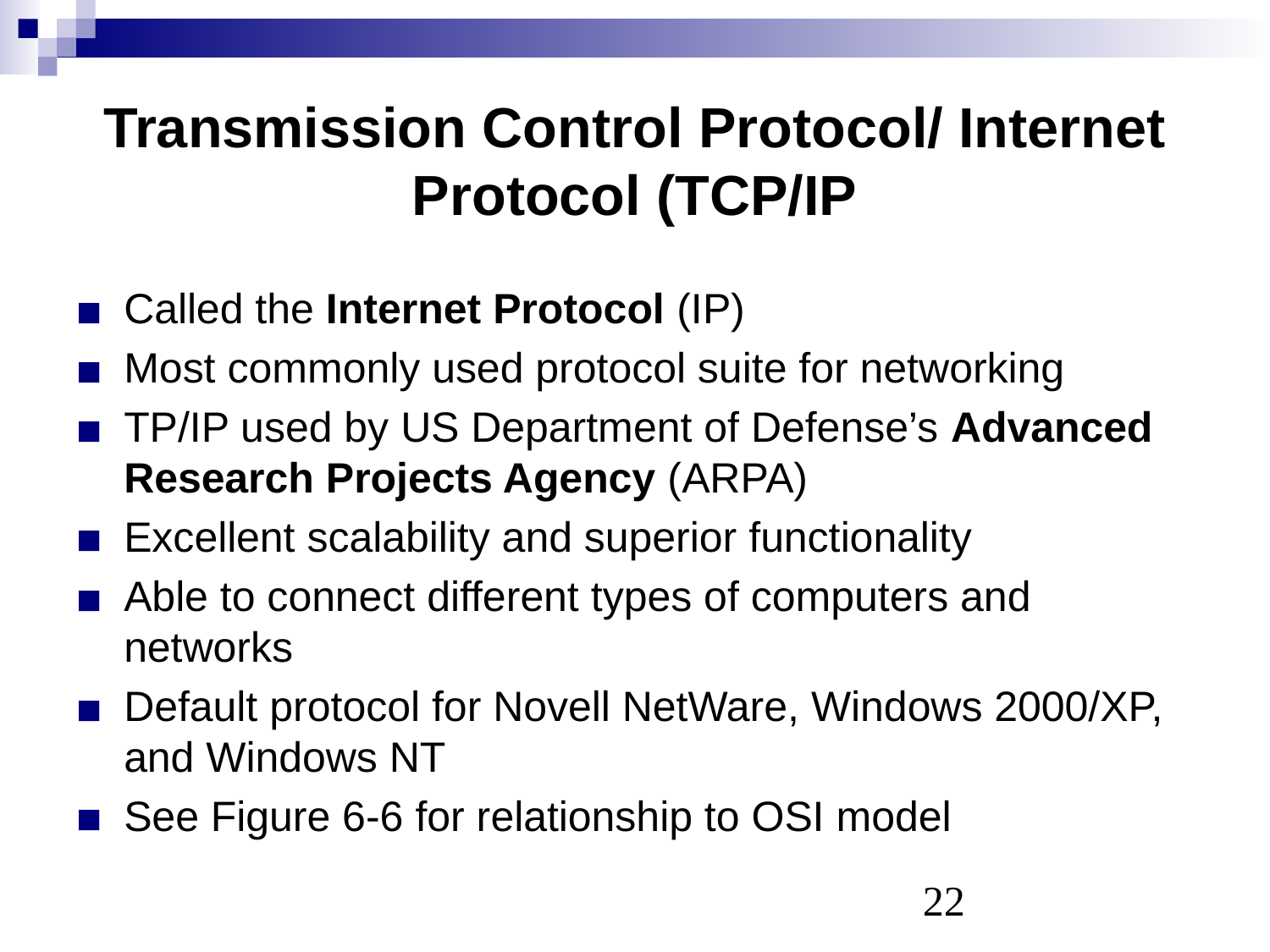

# Transmission Control Protocol/ Internet Protocol (TCP/IP
Called the Internet Protocol (IP)
Most commonly used protocol suite for networking
TP/IP used by US Department of Defense’s Advanced Research Projects Agency (ARPA)
Excellent scalability and superior functionality
Able to connect different types of computers and networks
Default protocol for Novell NetWare, Windows 2000/XP, and Windows NT
See Figure 6-6 for relationship to OSI model
22